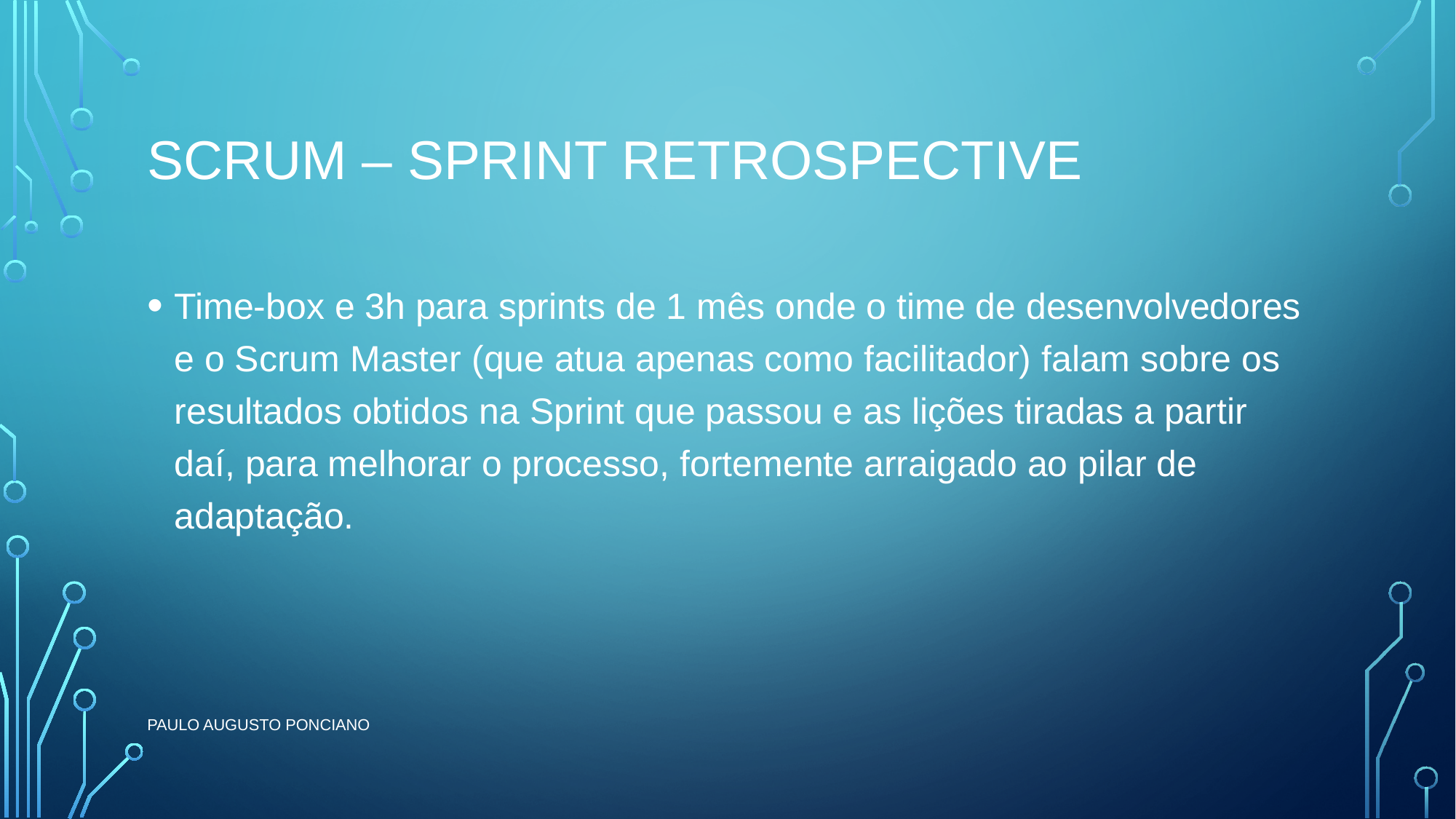

# Scrum – Sprint retrospective
Time-box e 3h para sprints de 1 mês onde o time de desenvolvedores e o Scrum Master (que atua apenas como facilitador) falam sobre os resultados obtidos na Sprint que passou e as lições tiradas a partir daí, para melhorar o processo, fortemente arraigado ao pilar de adaptação.
Paulo Augusto ponciano